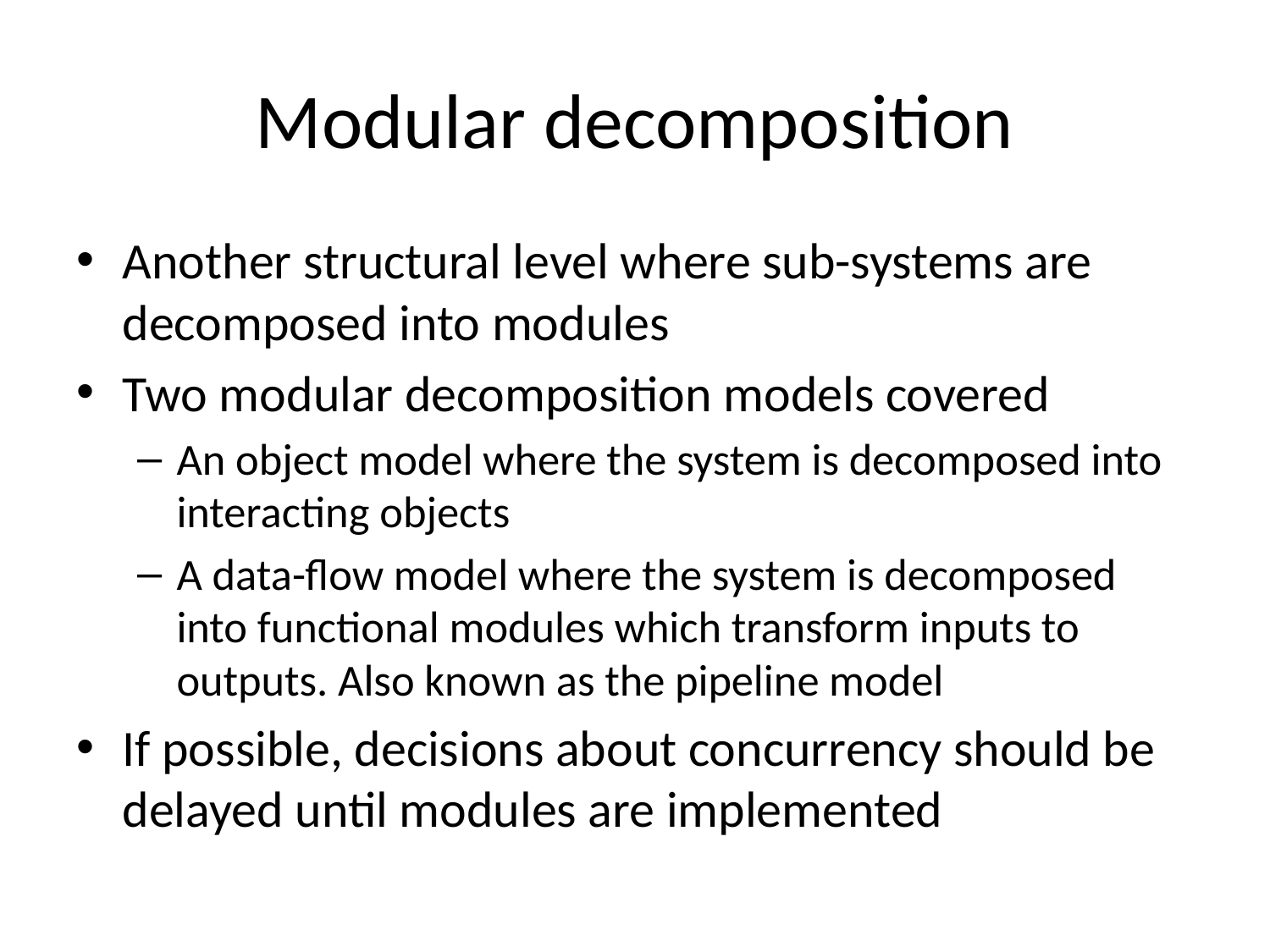

# Modular decomposition
Another structural level where sub-systems are decomposed into modules
Two modular decomposition models covered
An object model where the system is decomposed into interacting objects
A data-flow model where the system is decomposed into functional modules which transform inputs to outputs. Also known as the pipeline model
If possible, decisions about concurrency should be delayed until modules are implemented